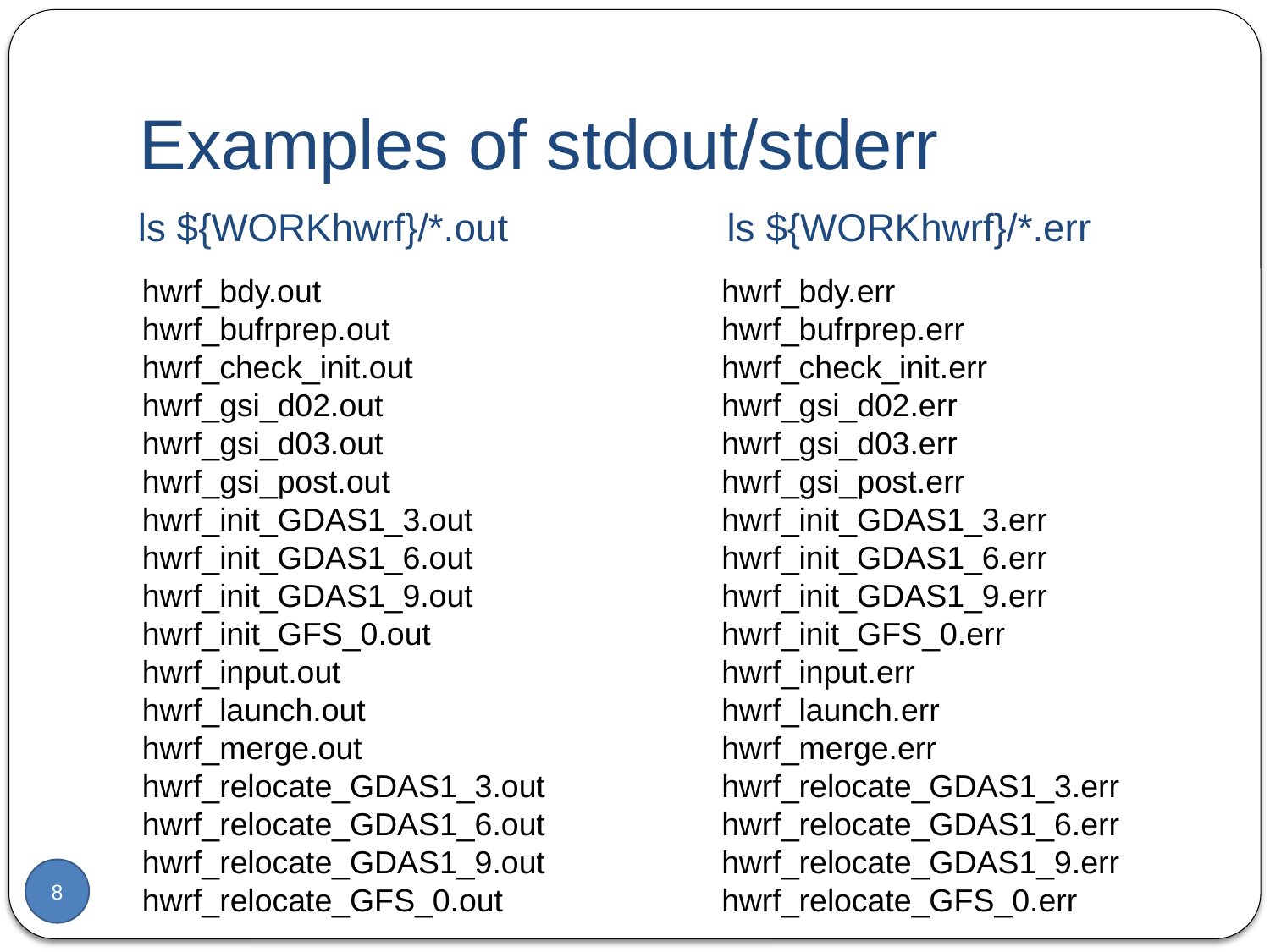

# Examples of stdout/stderr
ls ${WORKhwrf}/*.out
ls ${WORKhwrf}/*.err
hwrf_bdy.out
hwrf_bufrprep.out
hwrf_check_init.out
hwrf_gsi_d02.out
hwrf_gsi_d03.out
hwrf_gsi_post.out
hwrf_init_GDAS1_3.out
hwrf_init_GDAS1_6.out
hwrf_init_GDAS1_9.out
hwrf_init_GFS_0.out
hwrf_input.out
hwrf_launch.out
hwrf_merge.out
hwrf_relocate_GDAS1_3.out
hwrf_relocate_GDAS1_6.out
hwrf_relocate_GDAS1_9.out
hwrf_relocate_GFS_0.out
hwrf_bdy.err
hwrf_bufrprep.err
hwrf_check_init.err
hwrf_gsi_d02.err
hwrf_gsi_d03.err
hwrf_gsi_post.err
hwrf_init_GDAS1_3.err
hwrf_init_GDAS1_6.err
hwrf_init_GDAS1_9.err
hwrf_init_GFS_0.err
hwrf_input.err
hwrf_launch.err
hwrf_merge.err
hwrf_relocate_GDAS1_3.err
hwrf_relocate_GDAS1_6.err
hwrf_relocate_GDAS1_9.err
hwrf_relocate_GFS_0.err